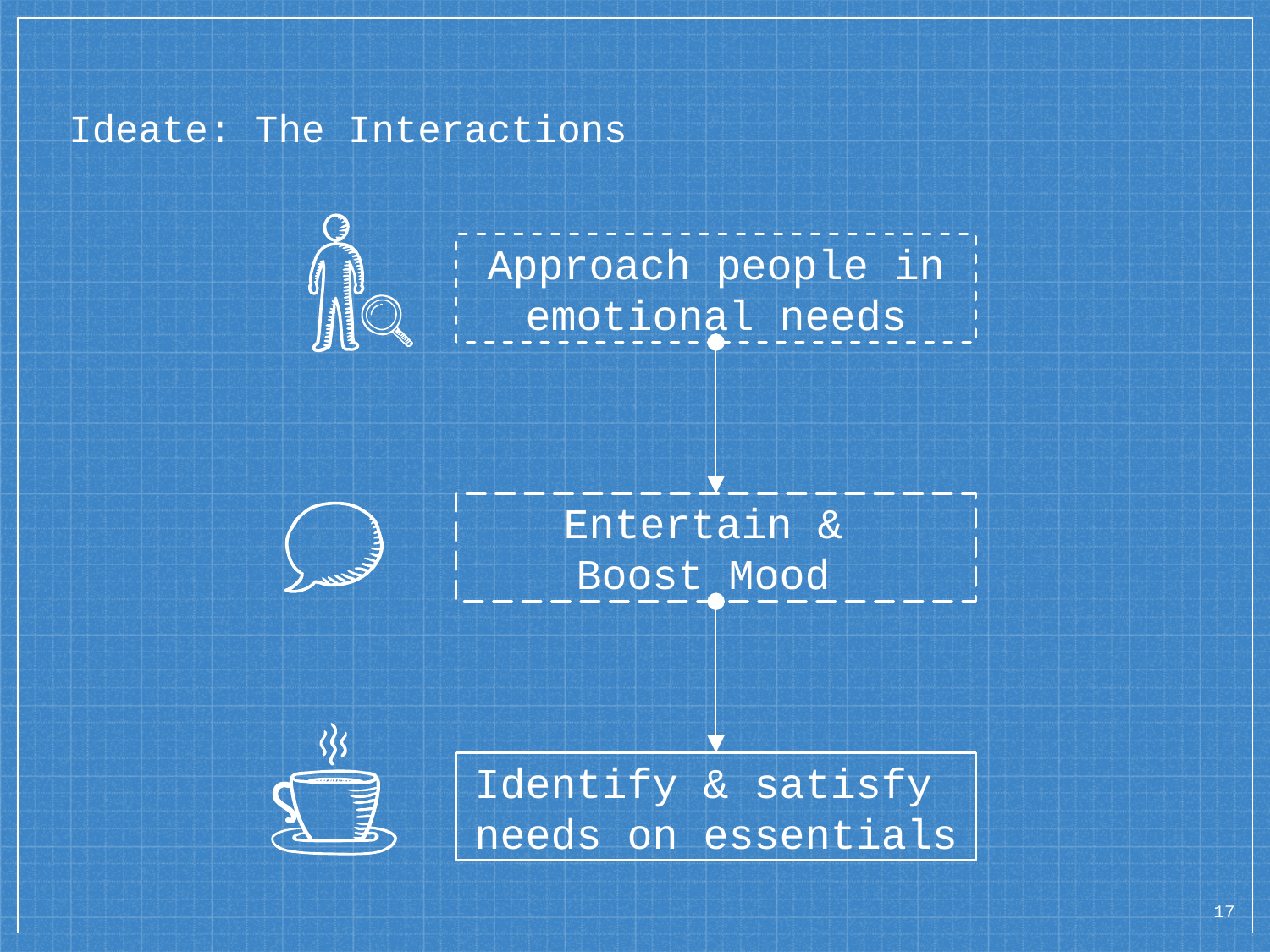

# Ideate: The Interactions

Approach people in emotional needs

Entertain &
Boost Mood

Identify & satisfy
needs on essentials
17